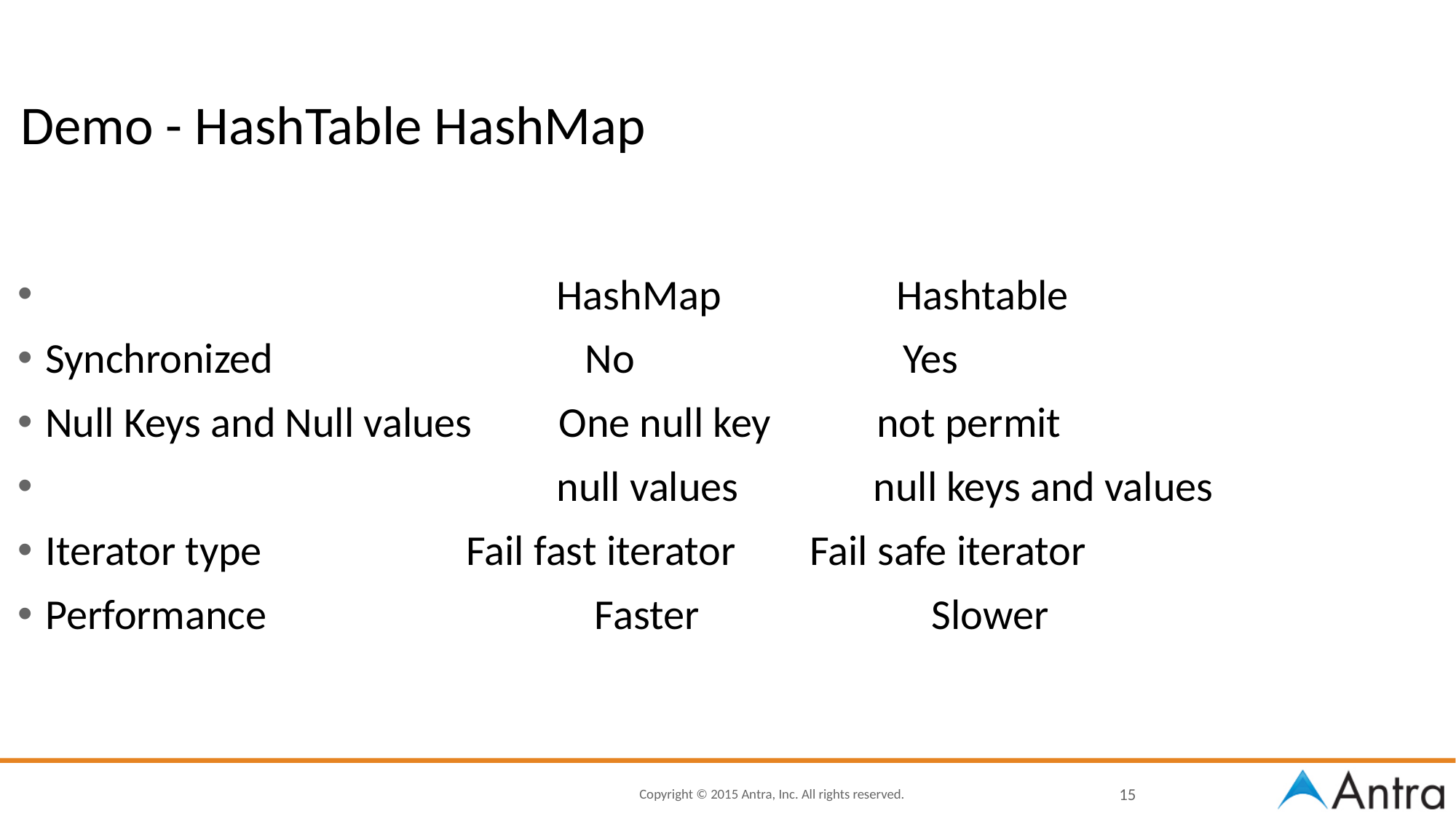

# Demo - HashTable HashMap

                                                     HashMap	         Hashtable
Synchronized	                      No	                     Yes
Null Keys and Null values         One null key           not permit
                                                     null values              null keys and values
Iterator type	                     Fail fast iterator	Fail safe iterator
Performance	                       Faster	                        Slower
15